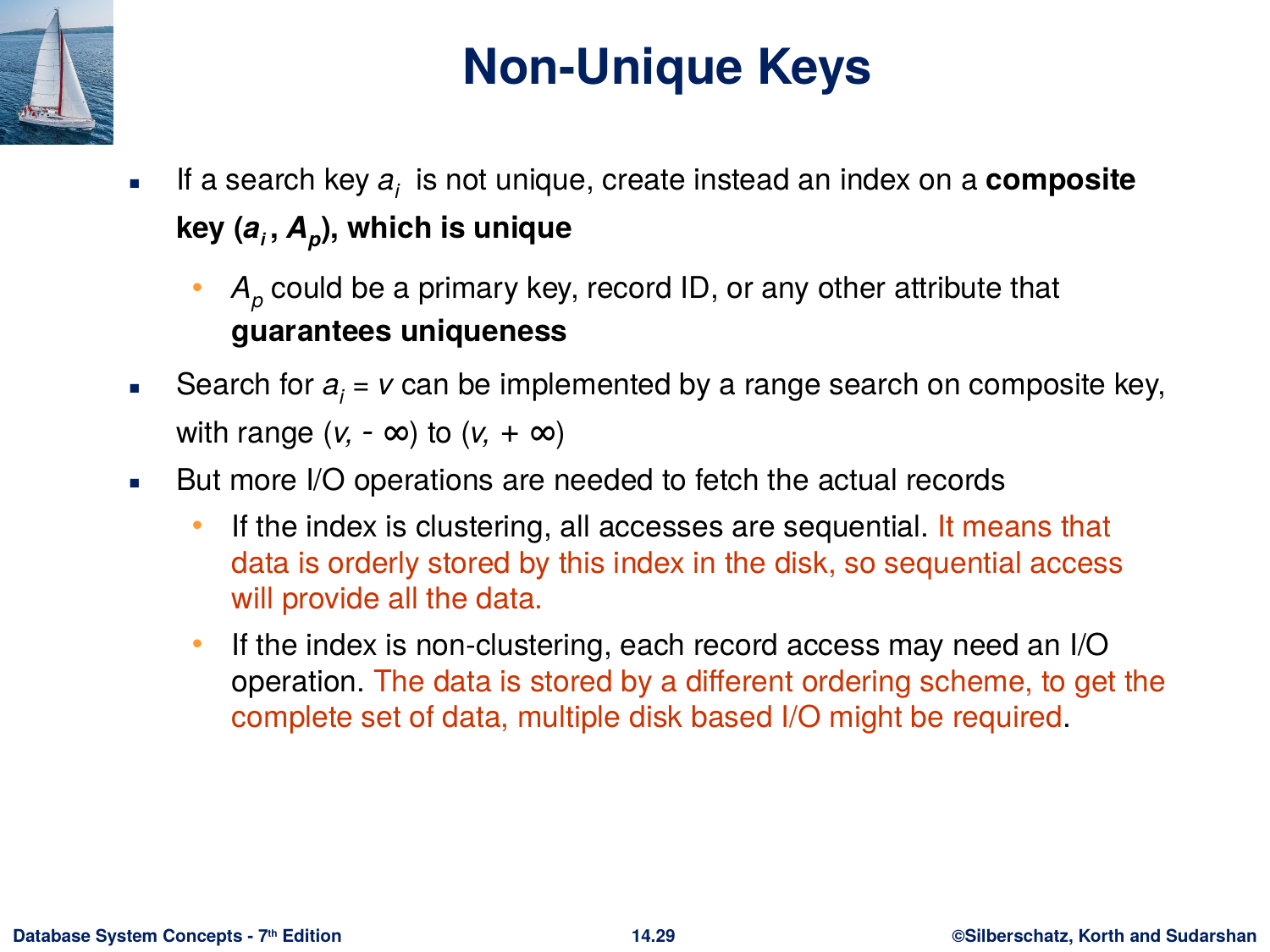

# Non-Unique Keys
If a search key ai  is not unique, create instead an index on a composite key (ai , Ap), which is unique
Ap could be a primary key, record ID, or any other attribute that guarantees uniqueness
Search for ai = v can be implemented by a range search on composite key, with range (v, - ∞) to (v, + ∞)
But more I/O operations are needed to fetch the actual records
If the index is clustering, all accesses are sequential. It means that data is orderly stored by this index in the disk, so sequential access will provide all the data.
If the index is non-clustering, each record access may need an I/O operation. The data is stored by a different ordering scheme, to get the complete set of data, multiple disk based I/O might be required.